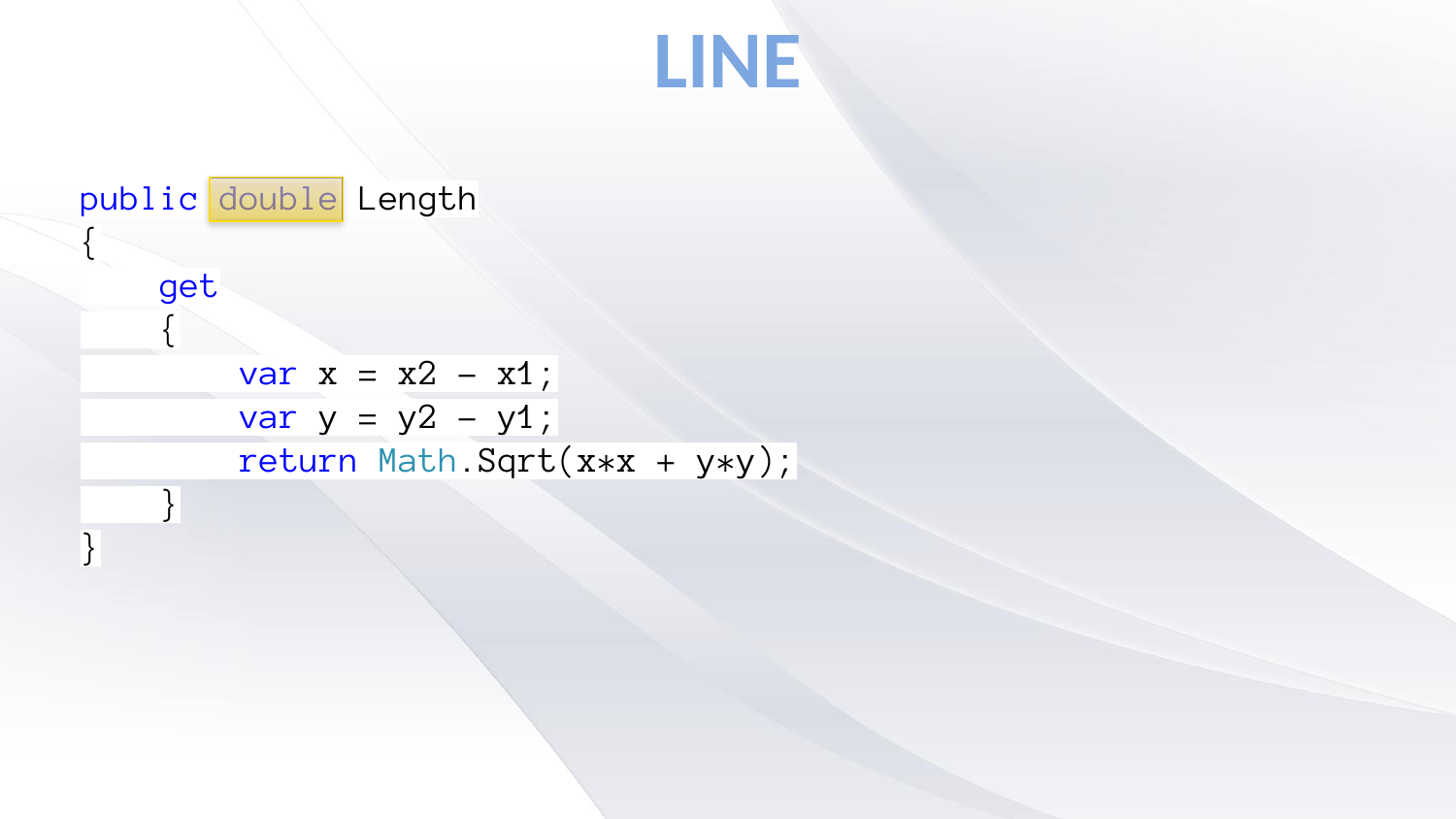

# Line
public double Length
{
    get
    {
        var x = x2 - x1;
        var y = y2 - y1;
        return Math.Sqrt(x*x + y*y);
    }
}